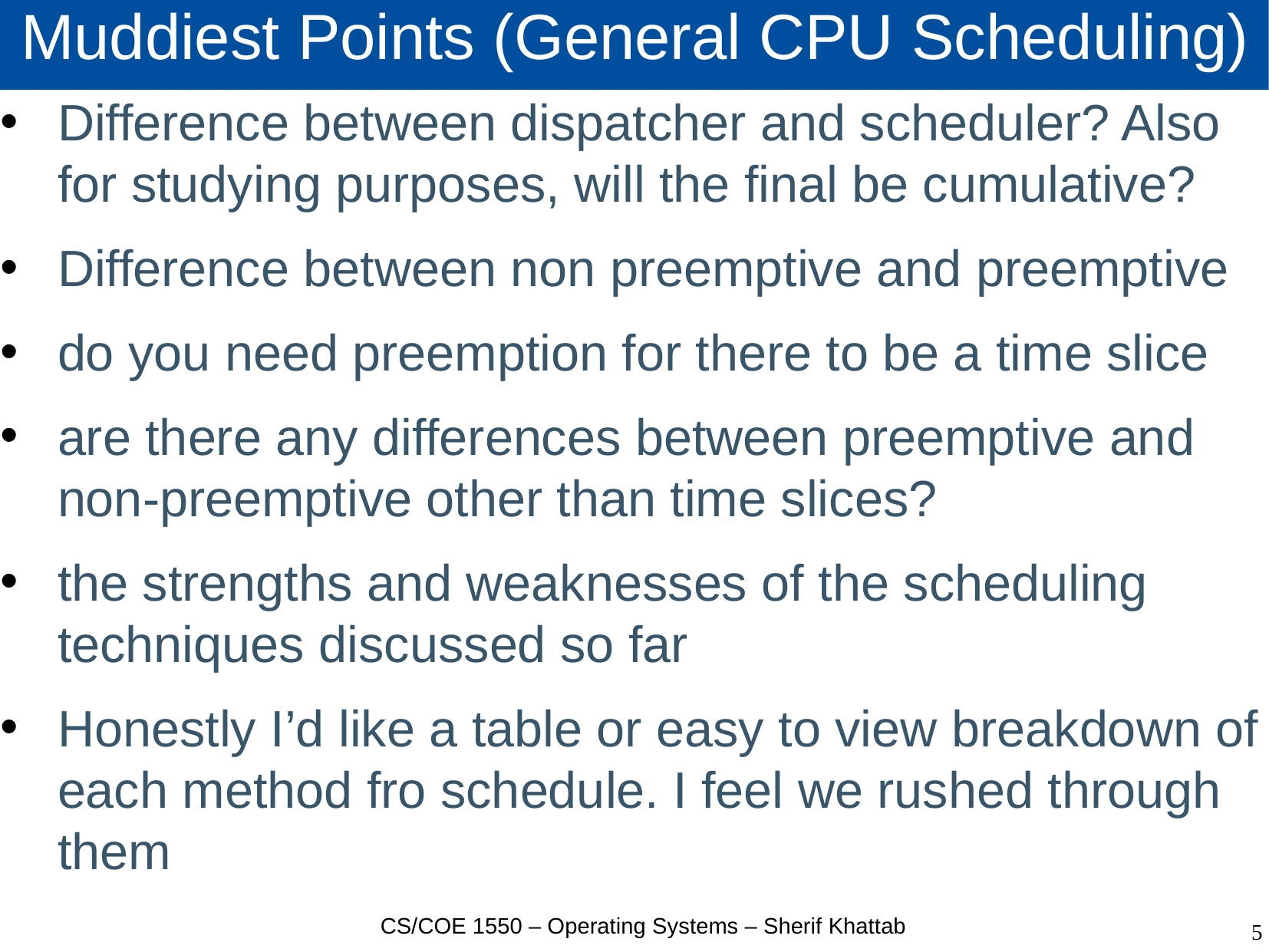

# Muddiest Points (General CPU Scheduling)
Difference between dispatcher and scheduler? Also for studying purposes, will the final be cumulative?
Difference between non preemptive and preemptive
do you need preemption for there to be a time slice
are there any differences between preemptive and non-preemptive other than time slices?
the strengths and weaknesses of the scheduling techniques discussed so far
Honestly I’d like a table or easy to view breakdown of each method fro schedule. I feel we rushed through them

CS/COE 1550 – Operating Systems – Sherif Khattab
5